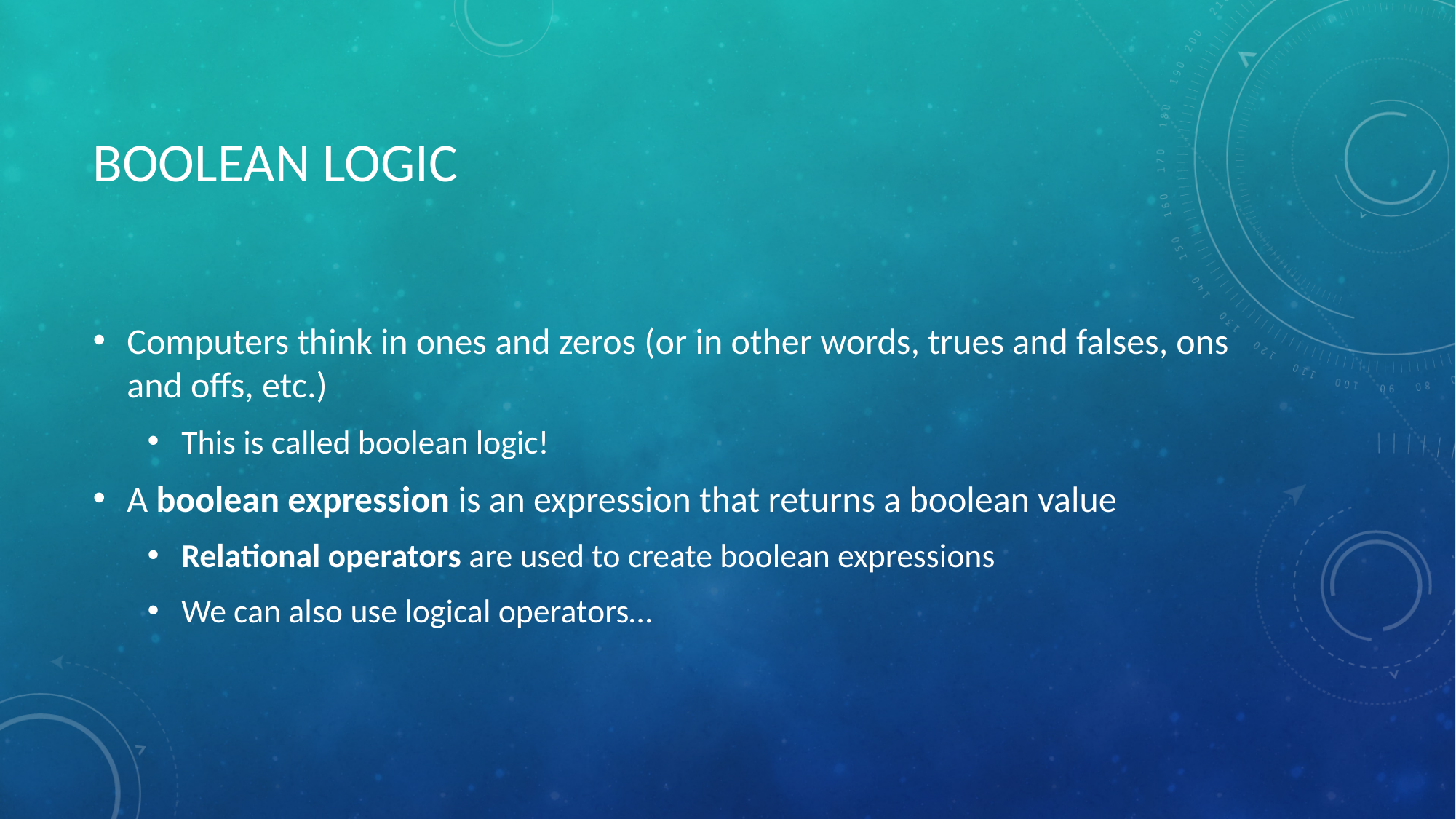

# Boolean logic
Computers think in ones and zeros (or in other words, trues and falses, ons and offs, etc.)
This is called boolean logic!
A boolean expression is an expression that returns a boolean value
Relational operators are used to create boolean expressions
We can also use logical operators…